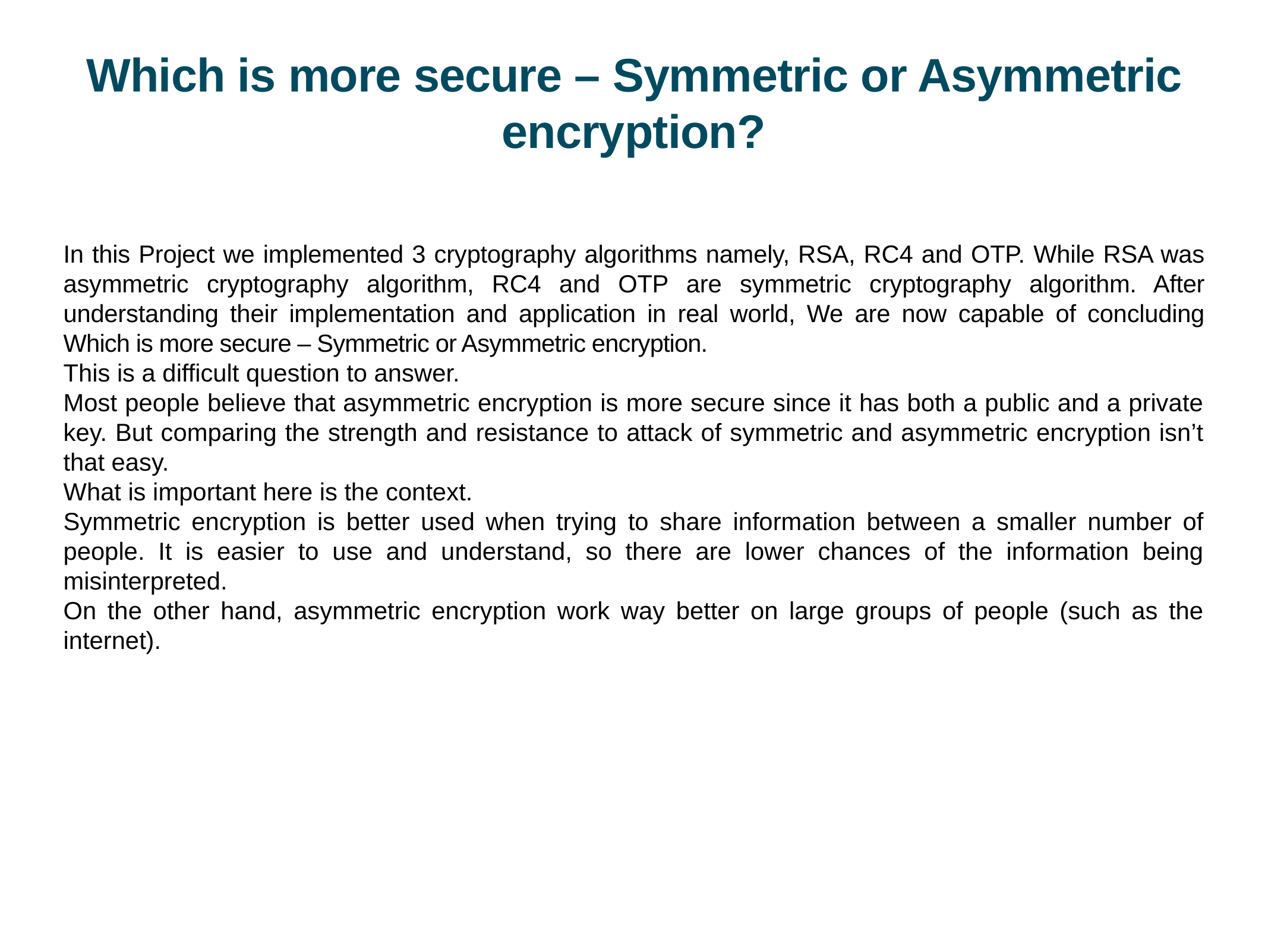

# Which is more secure – Symmetric or Asymmetric encryption?
In this Project we implemented 3 cryptography algorithms namely, RSA, RC4 and OTP. While RSA was asymmetric cryptography algorithm, RC4 and OTP are symmetric cryptography algorithm. After understanding their implementation and application in real world, We are now capable of concluding Which is more secure – Symmetric or Asymmetric encryption.
This is a difficult question to answer.
Most people believe that asymmetric encryption is more secure since it has both a public and a private key. But comparing the strength and resistance to attack of symmetric and asymmetric encryption isn’t that easy.
What is important here is the context.
Symmetric encryption is better used when trying to share information between a smaller number of people. It is easier to use and understand, so there are lower chances of the information being misinterpreted.
On the other hand, asymmetric encryption work way better on large groups of people (such as the internet).